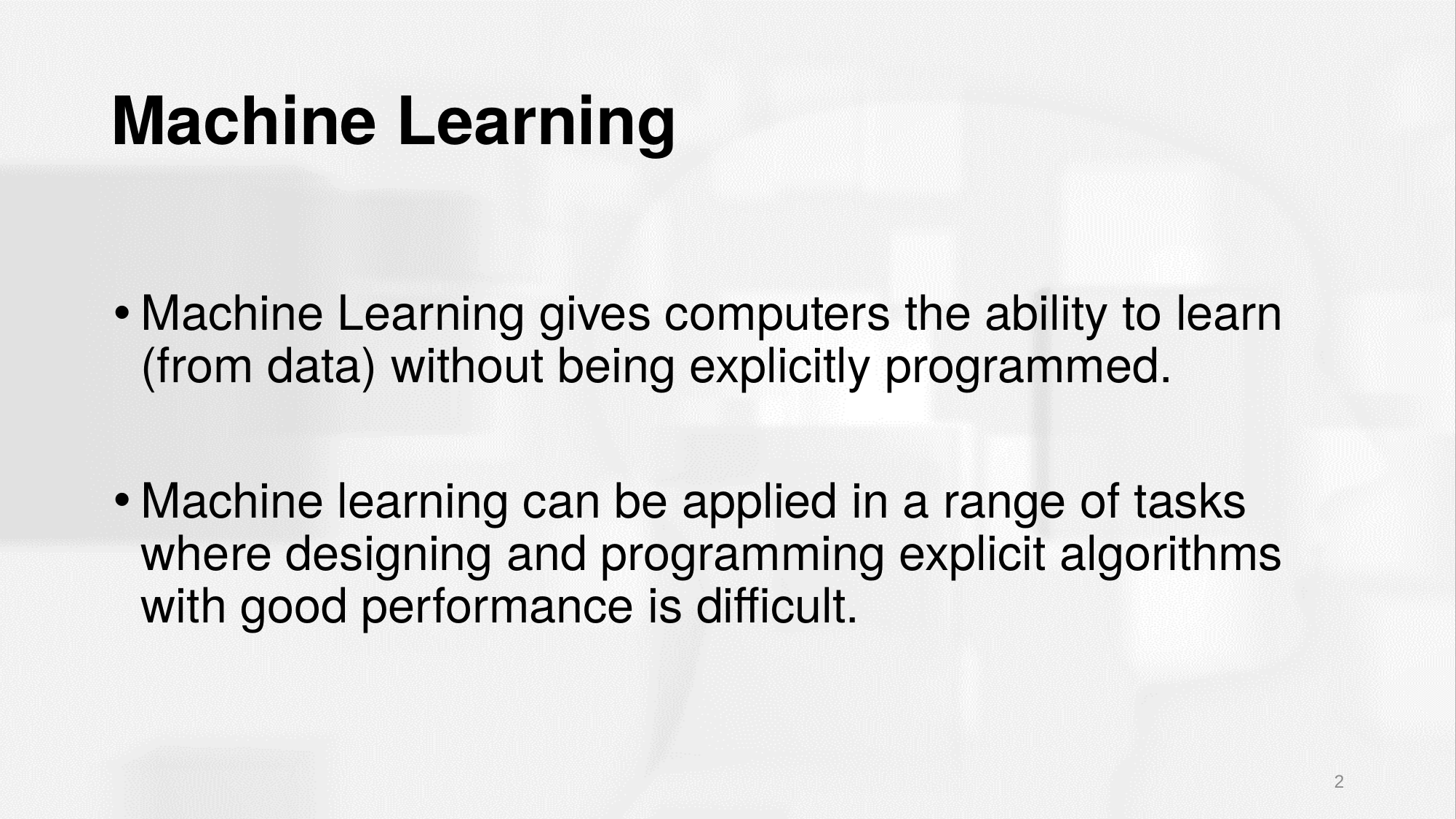

# Machine Learning

Machine Learning gives computers the ability to learn (from data) without being explicitly programmed.

Machine learning can be applied in a range of tasks where designing and programming explicit algorithms with good performance is difficult.
2